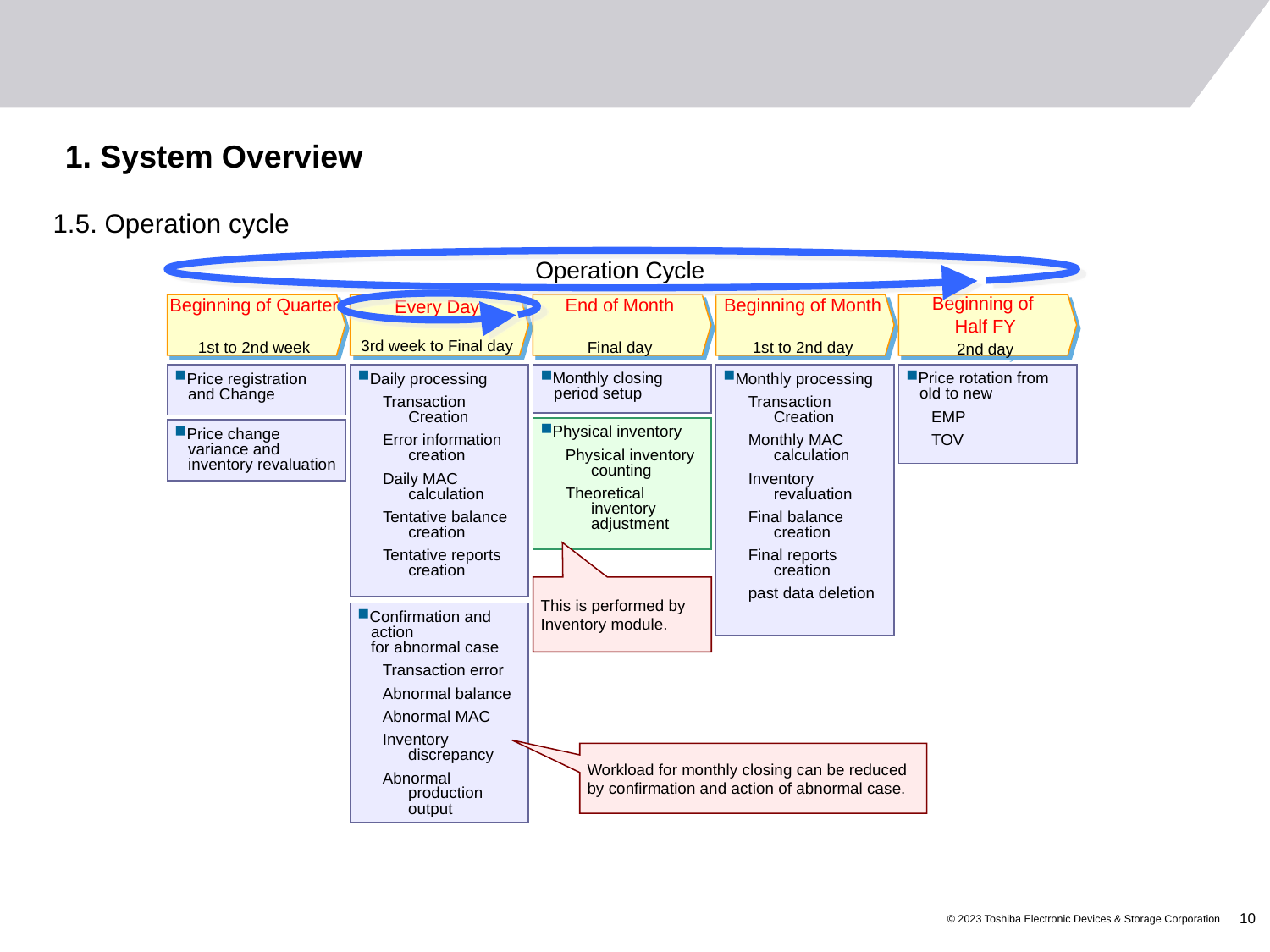

# 1. System Overview
1.5. Operation cycle

Operation Cycle

Beginning of Quarter
1st to 2nd week
Every Day
3rd week to Final day
End of Month
Final day
Beginning of Month
1st to 2nd day
Beginning of
Half FY
2nd day
Price registration
   and Change
Daily processing
Transaction Creation
Error information creation
Daily MAC calculation
Tentative balance creation
Tentative reports creation
Monthly closing
   period setup
Monthly processing
Transaction Creation
Monthly MAC calculation
Inventory revaluation
Final balance creation
Final reports creation
past data deletion
Price rotation from
   old to new
EMP
TOV
Physical inventory
Physical inventory counting
Theoretical inventory adjustment
Price change
   variance and
   inventory revaluation
This is performed by  Inventory module.
Confirmation and
   action
   for abnormal case
Transaction error
Abnormal balance
Abnormal MAC
Inventory discrepancy
Abnormal production output
Workload for monthly closing can be reduced by confirmation and action of abnormal case.